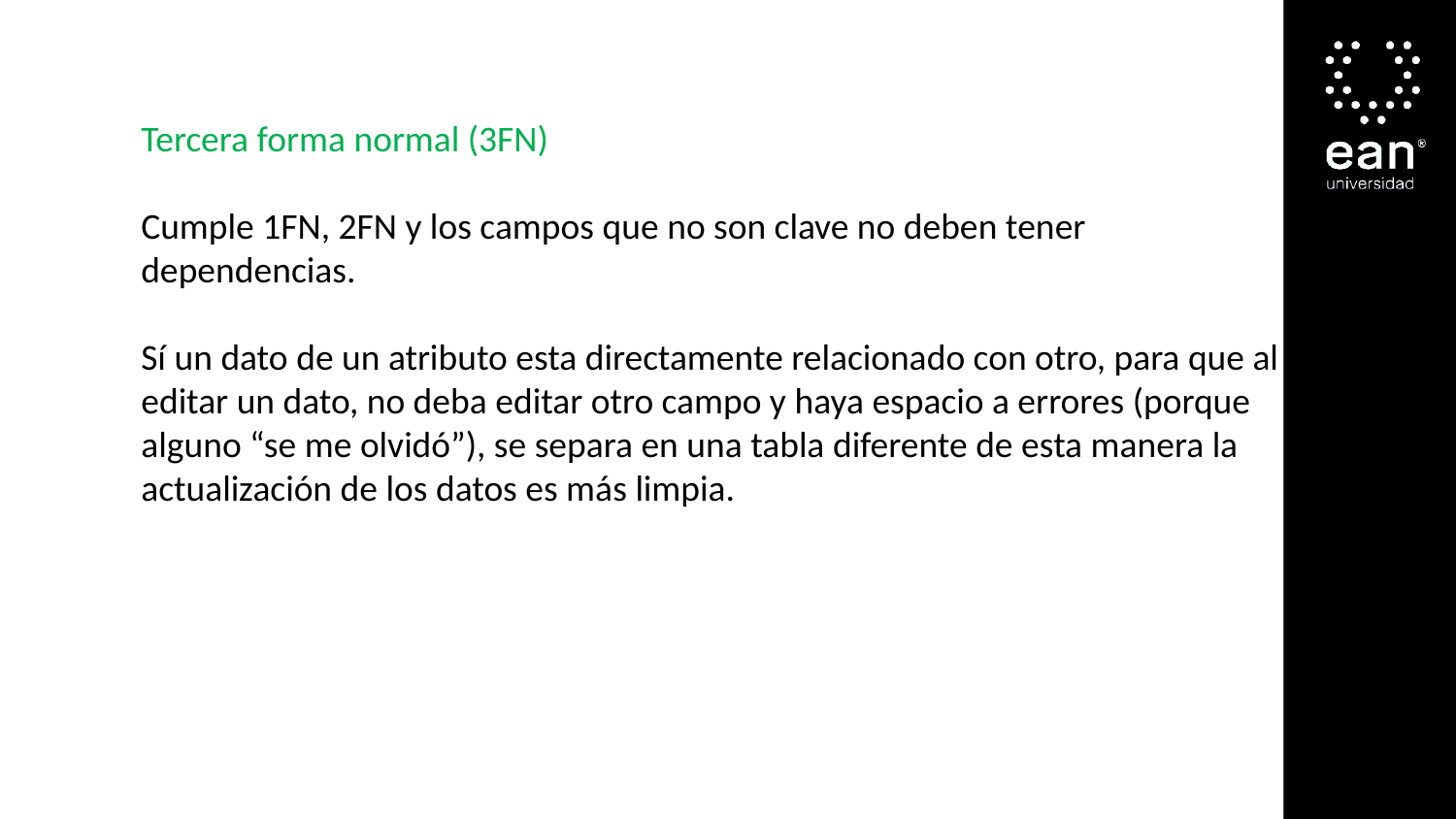

Tercera forma normal (3FN)

Cumple 1FN, 2FN y los campos que no son clave no deben tener dependencias.

Sí un dato de un atributo esta directamente relacionado con otro, para que al editar un dato, no deba editar otro campo y haya espacio a errores (porque alguno “se me olvidó”), se separa en una tabla diferente de esta manera la actualización de los datos es más limpia.